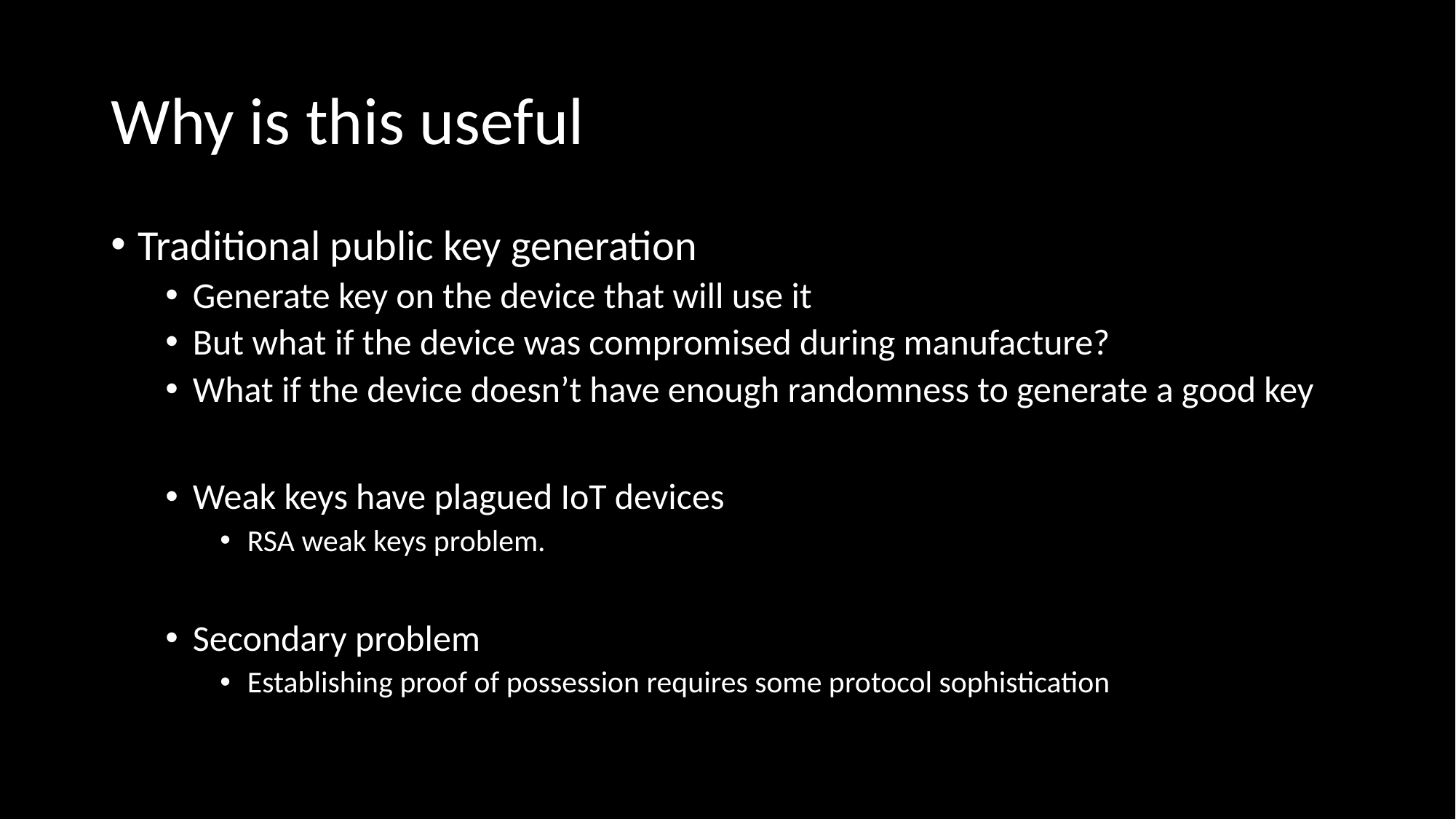

# Why is this useful
Traditional public key generation
Generate key on the device that will use it
But what if the device was compromised during manufacture?
What if the device doesn’t have enough randomness to generate a good key

Weak keys have plagued IoT devices
RSA weak keys problem.

Secondary problem
Establishing proof of possession requires some protocol sophistication